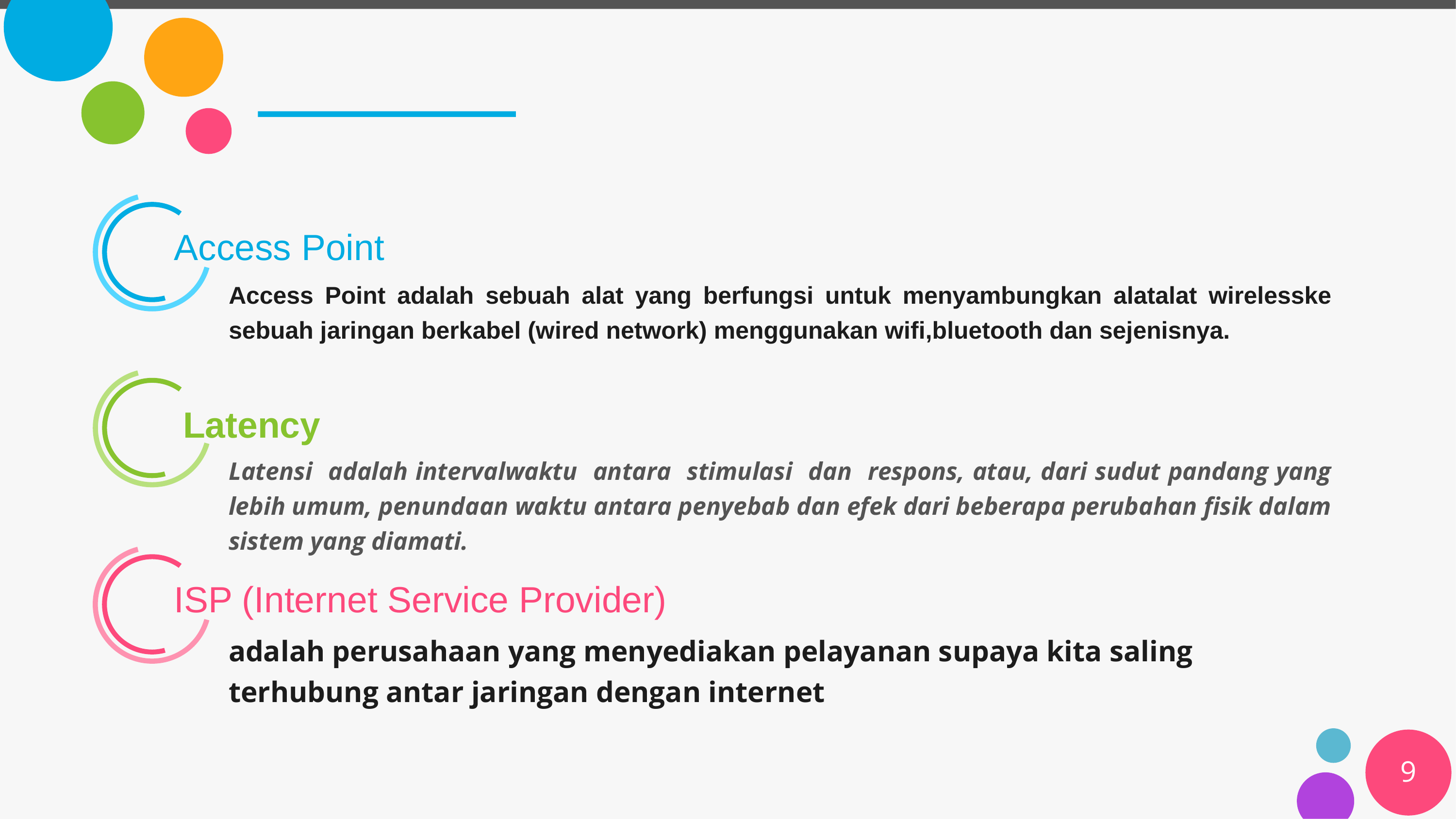

Access Point
Access Point adalah sebuah alat yang berfungsi untuk menyambungkan alatalat wirelesske sebuah jaringan berkabel (wired network) menggunakan wifi,bluetooth dan sejenisnya.
Latency
Latensi  adalah intervalwaktu  antara  stimulasi  dan  respons, atau, dari sudut pandang yang lebih umum, penundaan waktu antara penyebab dan efek dari beberapa perubahan fisik dalam sistem yang diamati.
ISP (Internet Service Provider)
adalah perusahaan yang menyediakan pelayanan supaya kita saling terhubung antar jaringan dengan internet
9